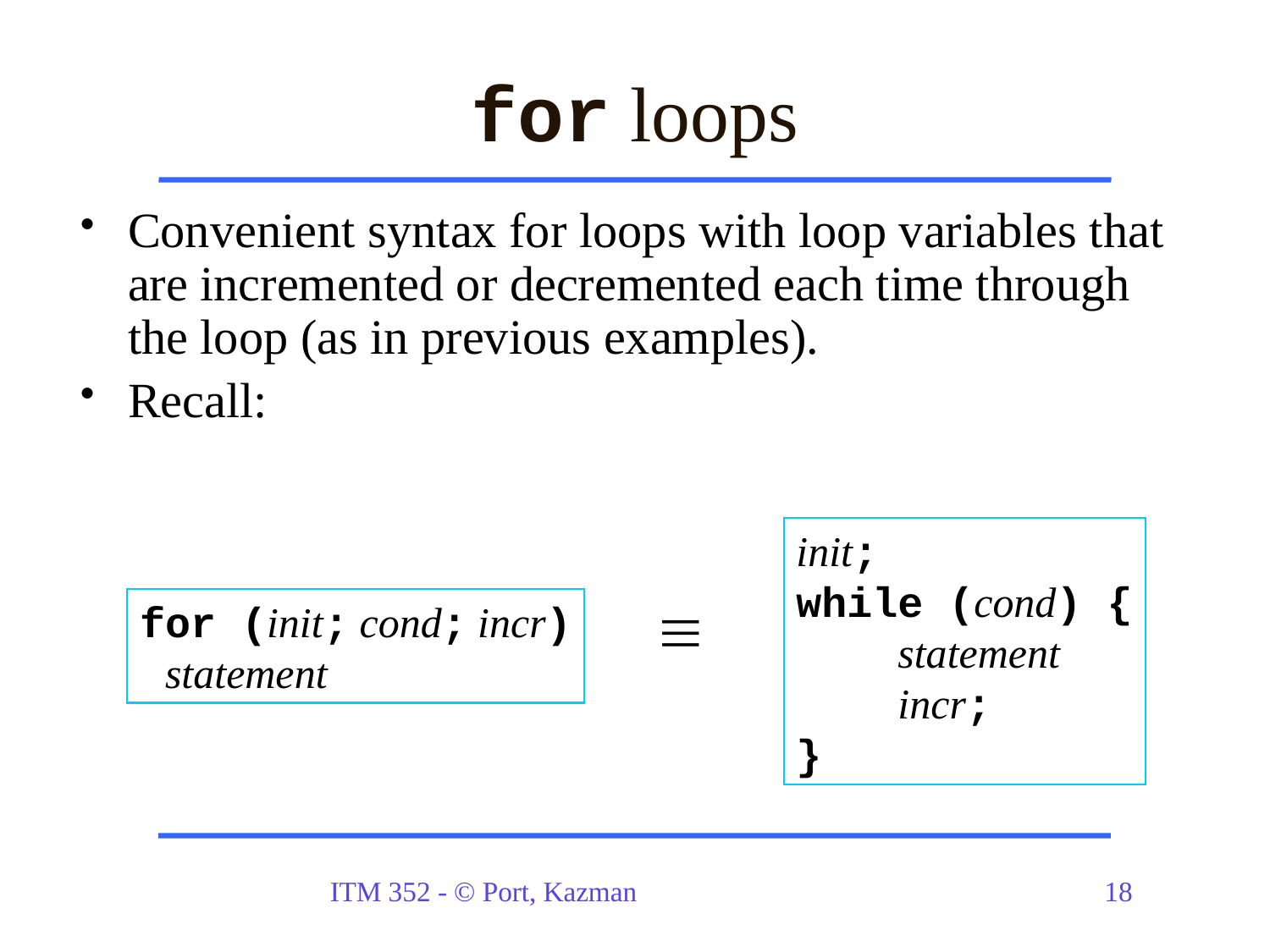

# for loops
Convenient syntax for loops with loop variables that are incremented or decremented each time through the loop (as in previous examples).
Recall:
init;
while (cond) {
    statement
    incr;
}
≡
for (init; cond; incr)
 statement